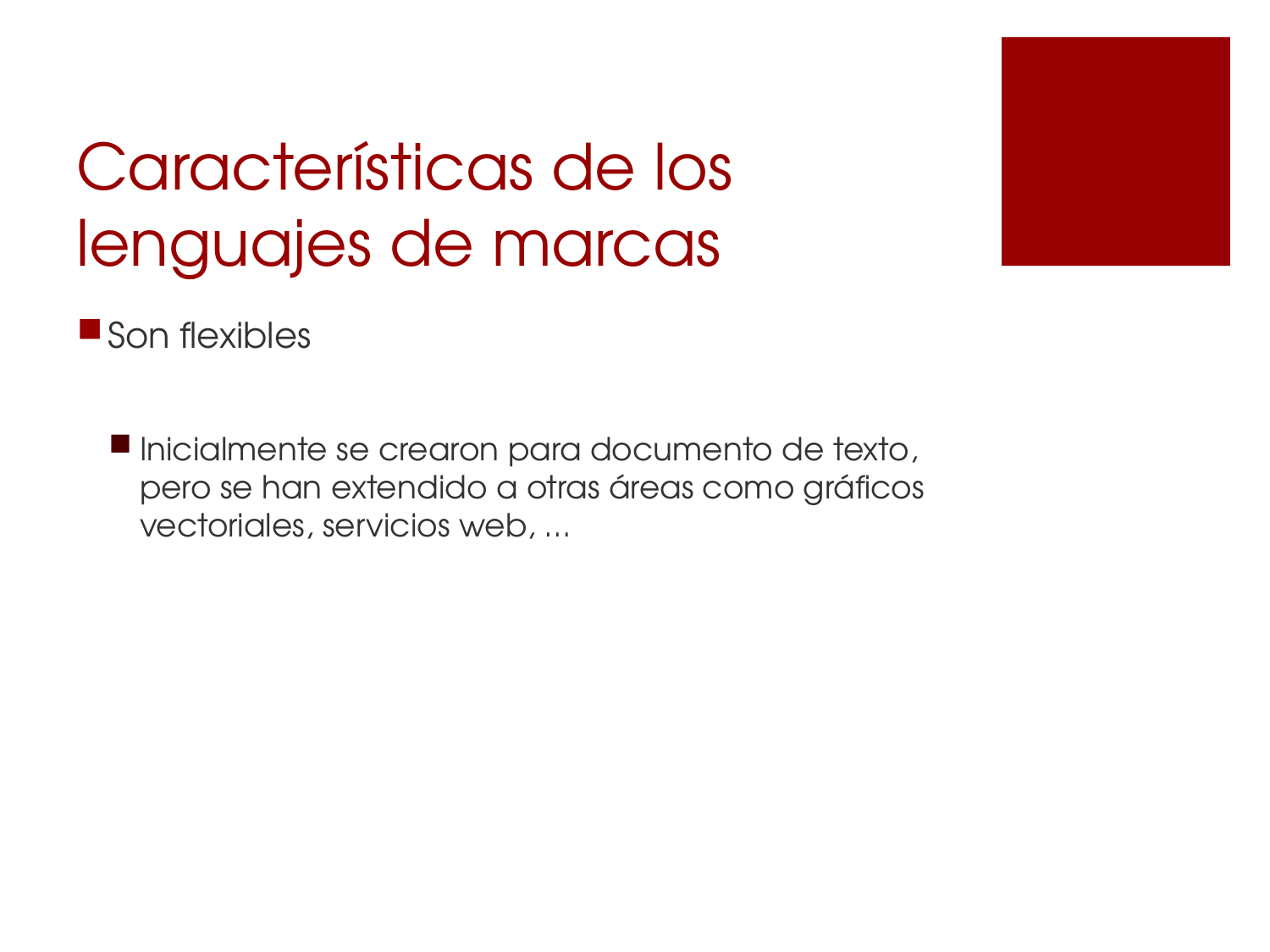

# Características de los lenguajes de marcas
Son flexibles

Inicialmente se crearon para documento de texto, pero se han extendido a otras áreas como gráficos vectoriales, servicios web, …